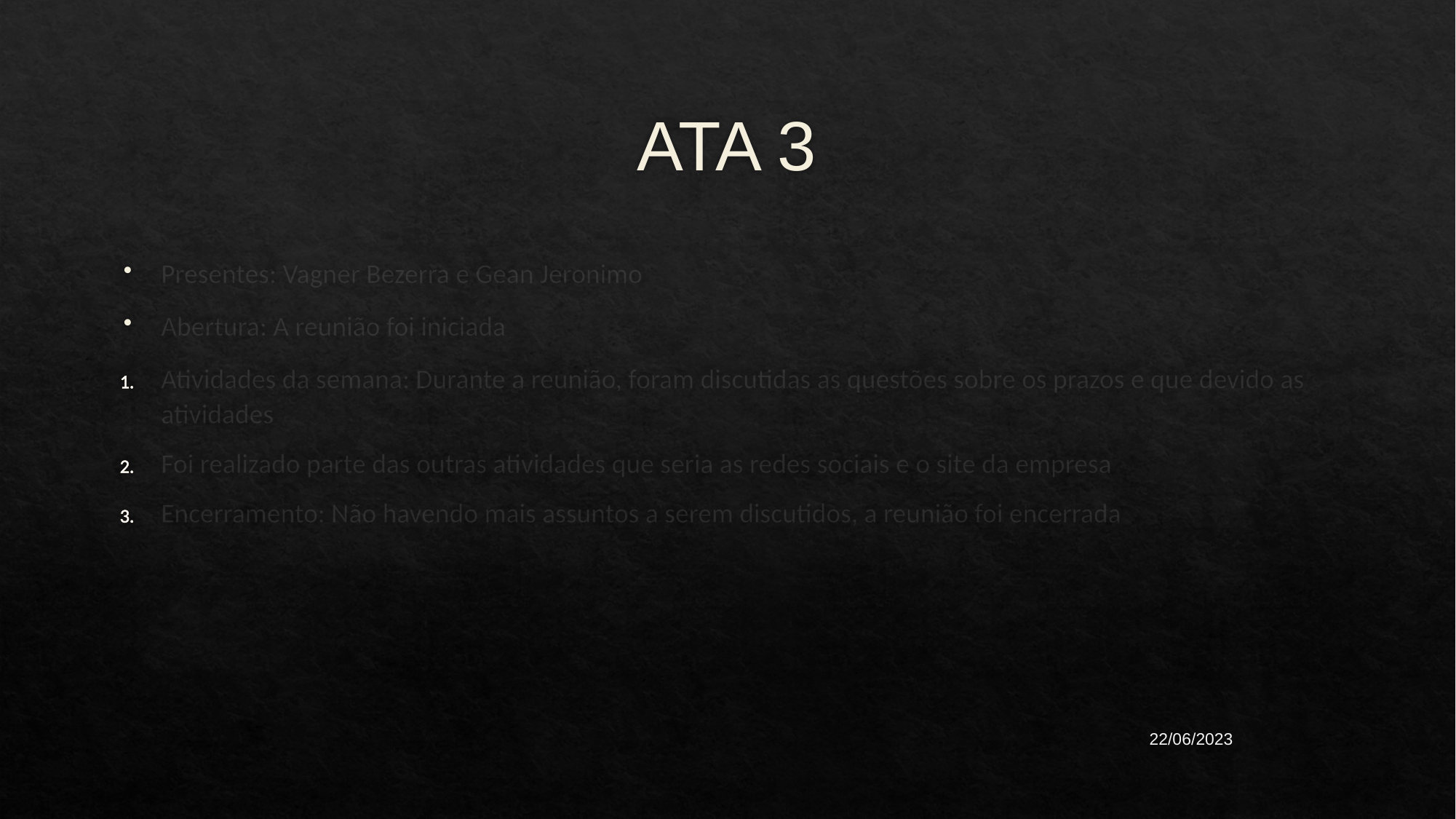

# ATA 3
Presentes: Vagner Bezerra e Gean Jeronimo
Abertura: A reunião foi iniciada
Atividades da semana: Durante a reunião, foram discutidas as questões sobre os prazos e que devido as atividades
Foi realizado parte das outras atividades que seria as redes sociais e o site da empresa
Encerramento: Não havendo mais assuntos a serem discutidos, a reunião foi encerrada

22/06/2023